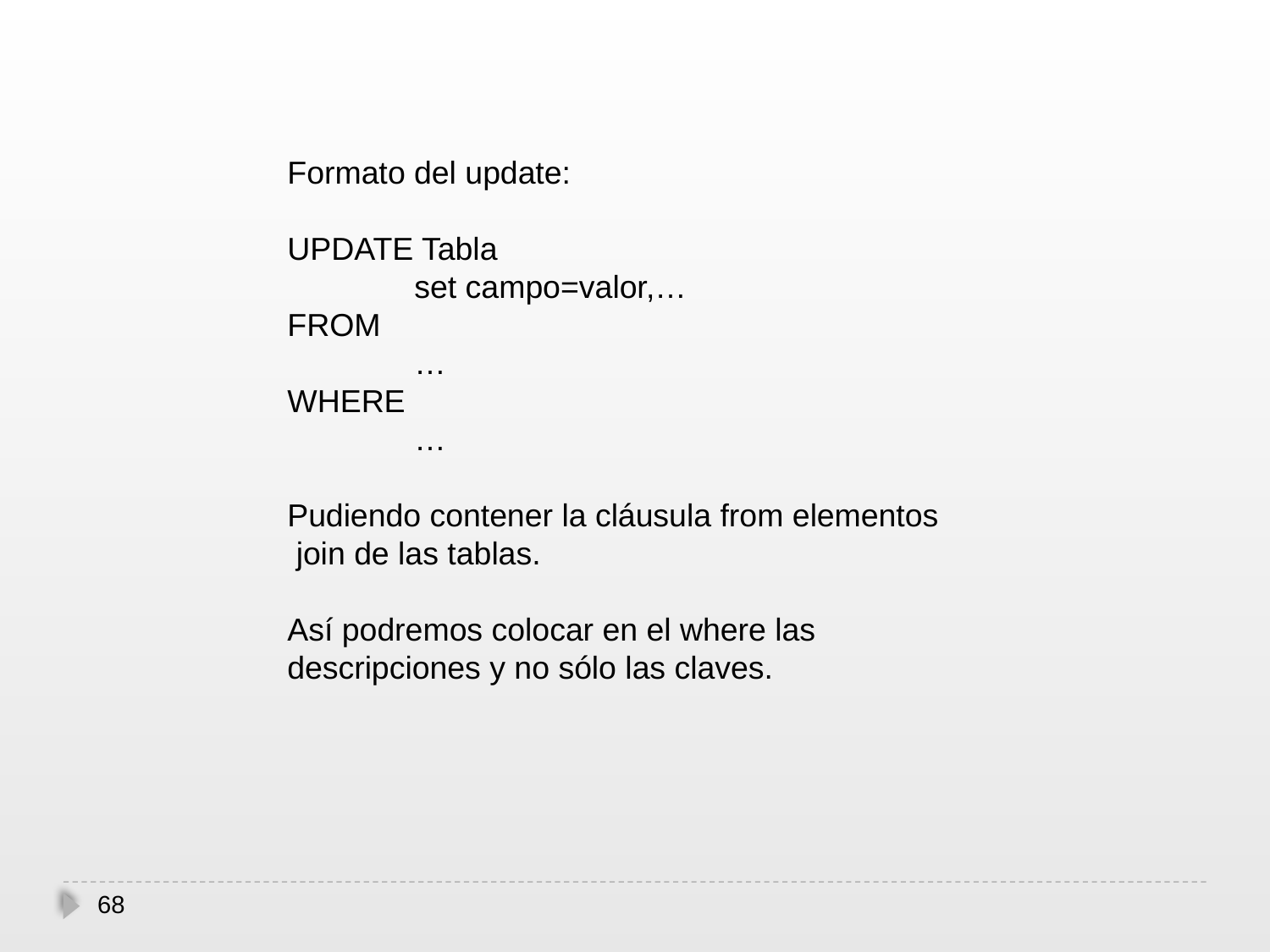

Formato del update:

UPDATE Tabla
	set campo=valor,…
FROM
	…
WHERE
	…

Pudiendo contener la cláusula from elementos  join de las tablas.

Así podremos colocar en el where las descripciones y no sólo las claves.
68